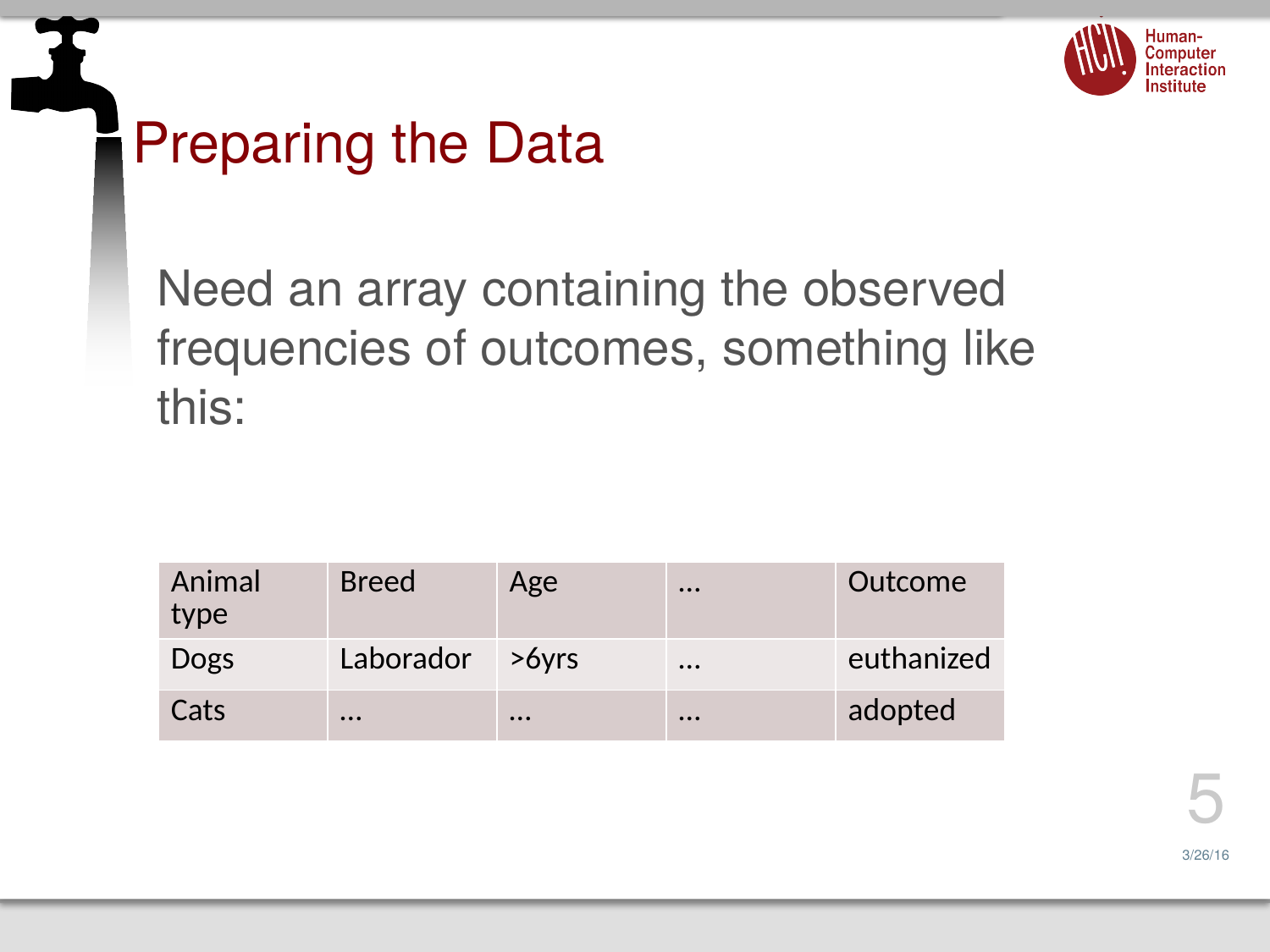

# Preparing the Data
Need an array containing the observed frequencies of outcomes, something like this:

| Animal type | Breed | Age | … | Outcome |
| --- | --- | --- | --- | --- |
| Dogs | Laborador | >6yrs | … | euthanized |
| Cats | … | … | … | adopted |
5
3/26/16